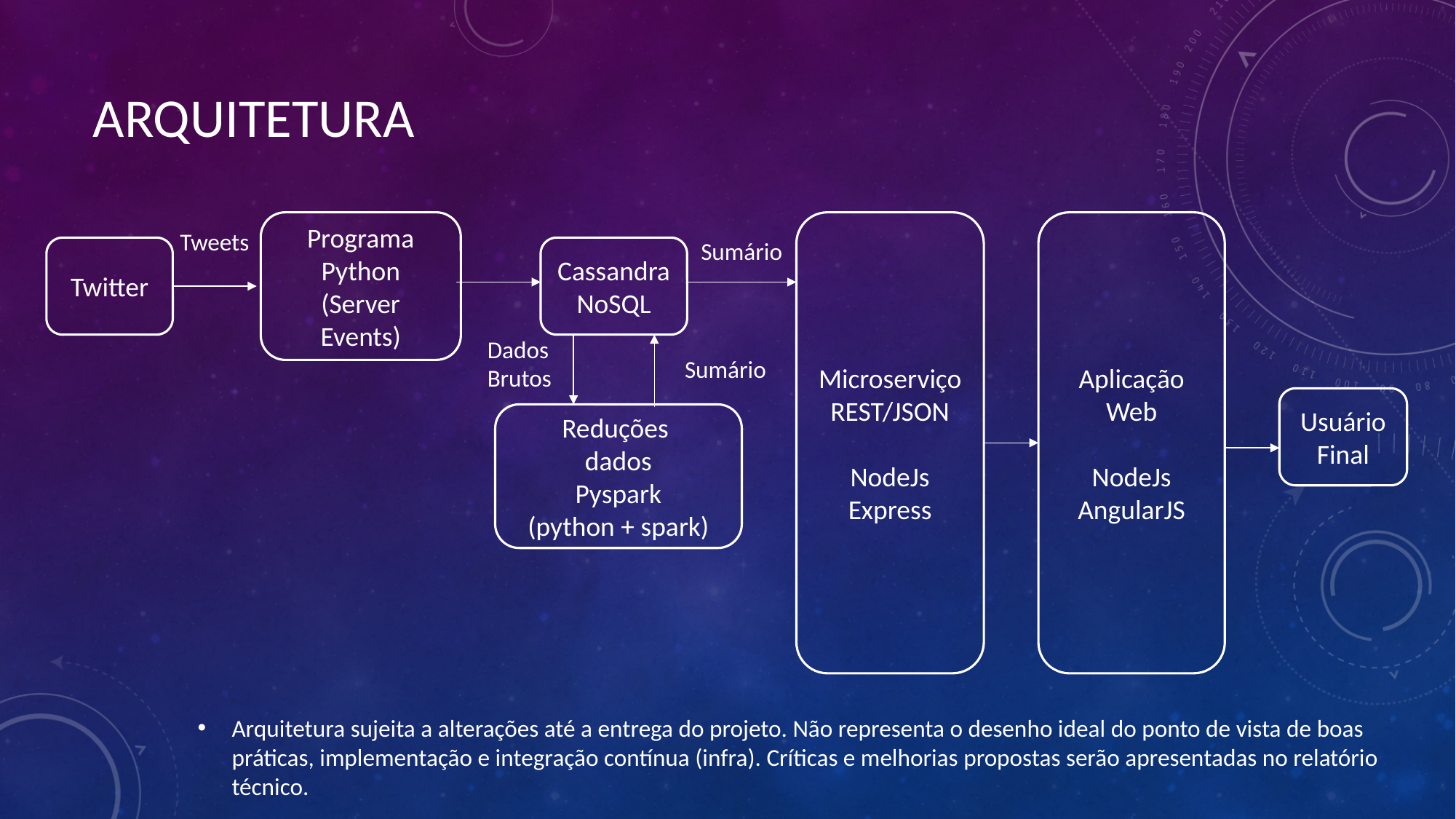

# Arquitetura
Programa Python
(Server Events)
Microserviço
REST/JSON

NodeJs
Express
Aplicação Web

NodeJs
AngularJS
Tweets
Sumário
Twitter
Cassandra
NoSQL
Dados
Brutos
Sumário
Usuário
Final
Reduções
dados
Pyspark
(python + spark)
Arquitetura sujeita a alterações até a entrega do projeto. Não representa o desenho ideal do ponto de vista de boas práticas, implementação e integração contínua (infra). Críticas e melhorias propostas serão apresentadas no relatório técnico.